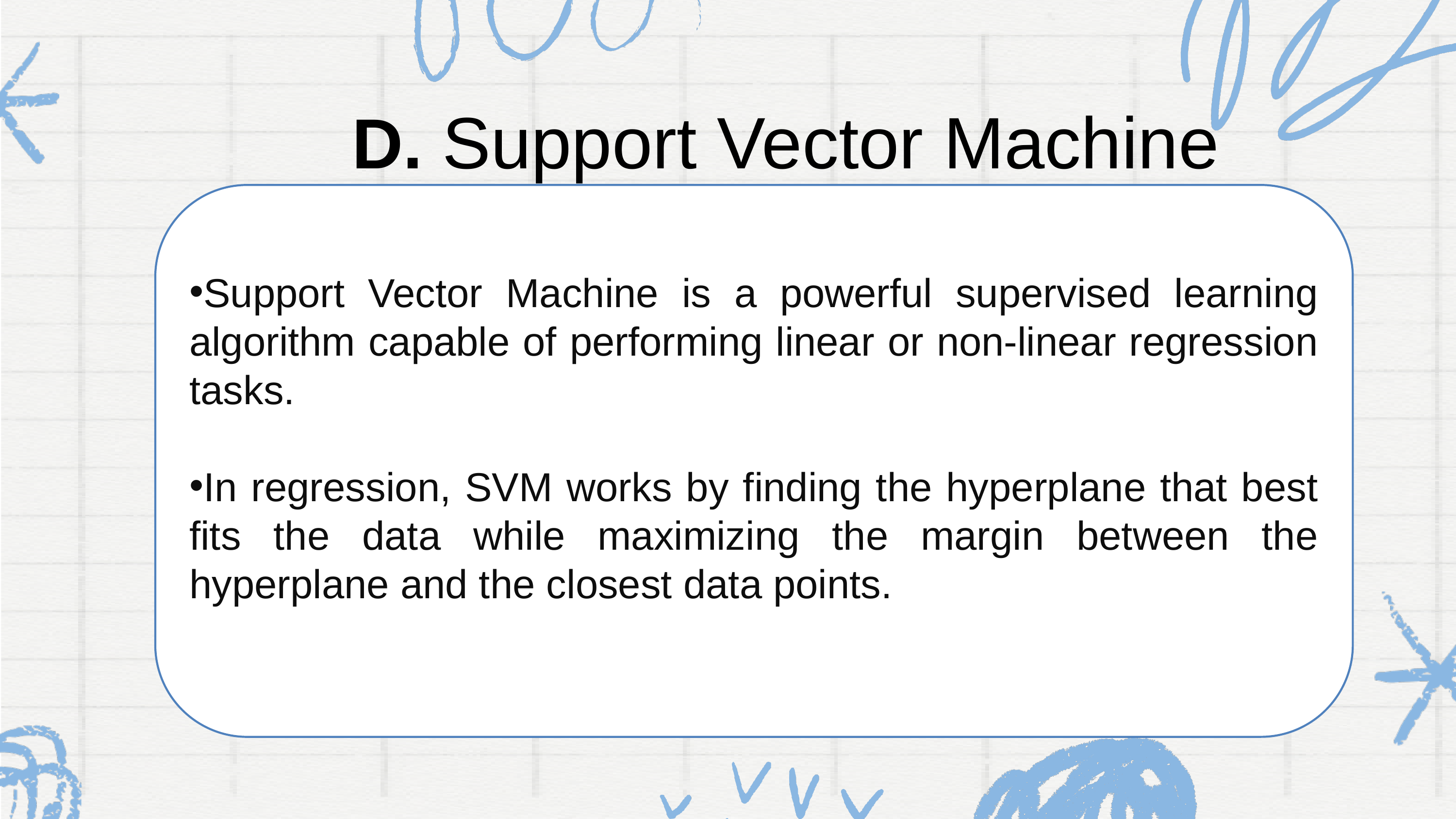

D. Support Vector Machine

Support Vector Machine is a powerful supervised learning algorithm capable of performing linear or non-linear regression tasks.

In regression, SVM works by finding the hyperplane that best fits the data while maximizing the margin between the hyperplane and the closest data points.